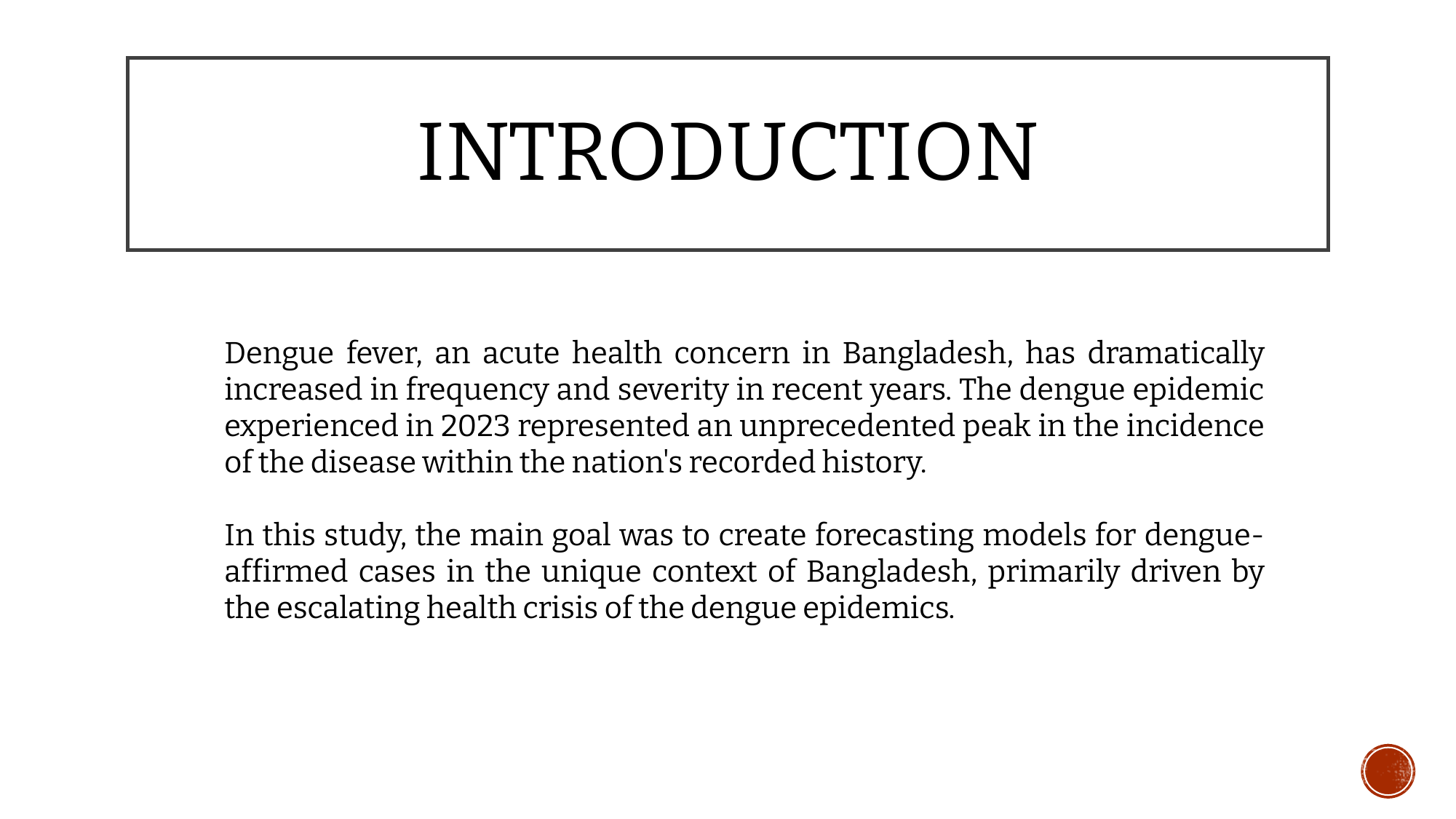

# INTRODUCTION
Dengue fever, an acute health concern in Bangladesh, has dramatically increased in frequency and severity in recent years. The dengue epidemic experienced in 2023 represented an unprecedented peak in the incidence of the disease within the nation's recorded history.

In this study, the main goal was to create forecasting models for dengue-affirmed cases in the unique context of Bangladesh, primarily driven by the escalating health crisis of the dengue epidemics.